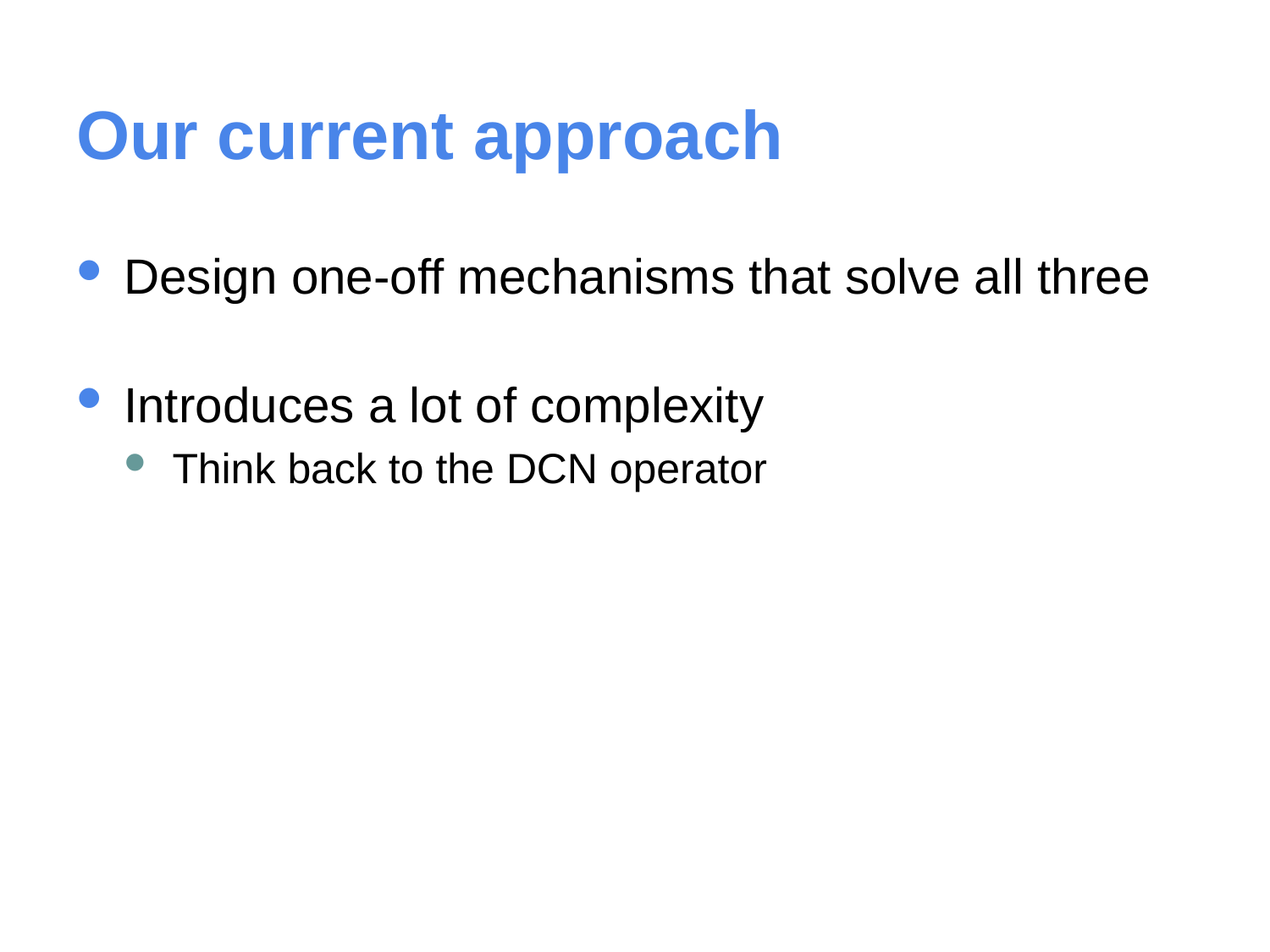

# Our current approach
Design one-off mechanisms that solve all three
Introduces a lot of complexity
Think back to the DCN operator